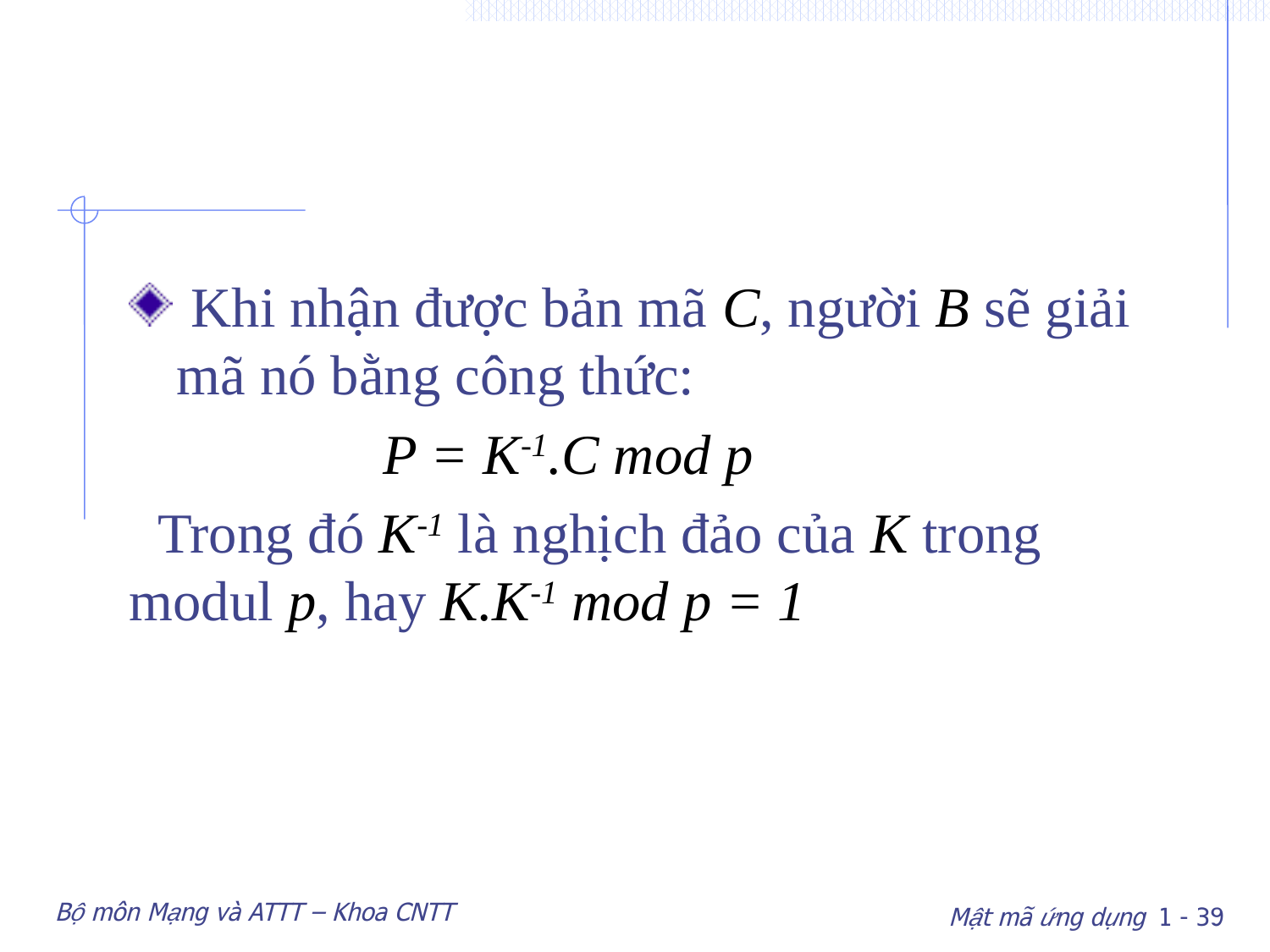

#
 Khi nhận được bản mã C, người B sẽ giải mã nó bằng công thức:
		P = K-1.C mod p
  Trong đó K-1 là nghịch đảo của K trong modul p, hay K.K-1 mod p = 1
Bộ môn Mạng và ATTT – Khoa CNTT